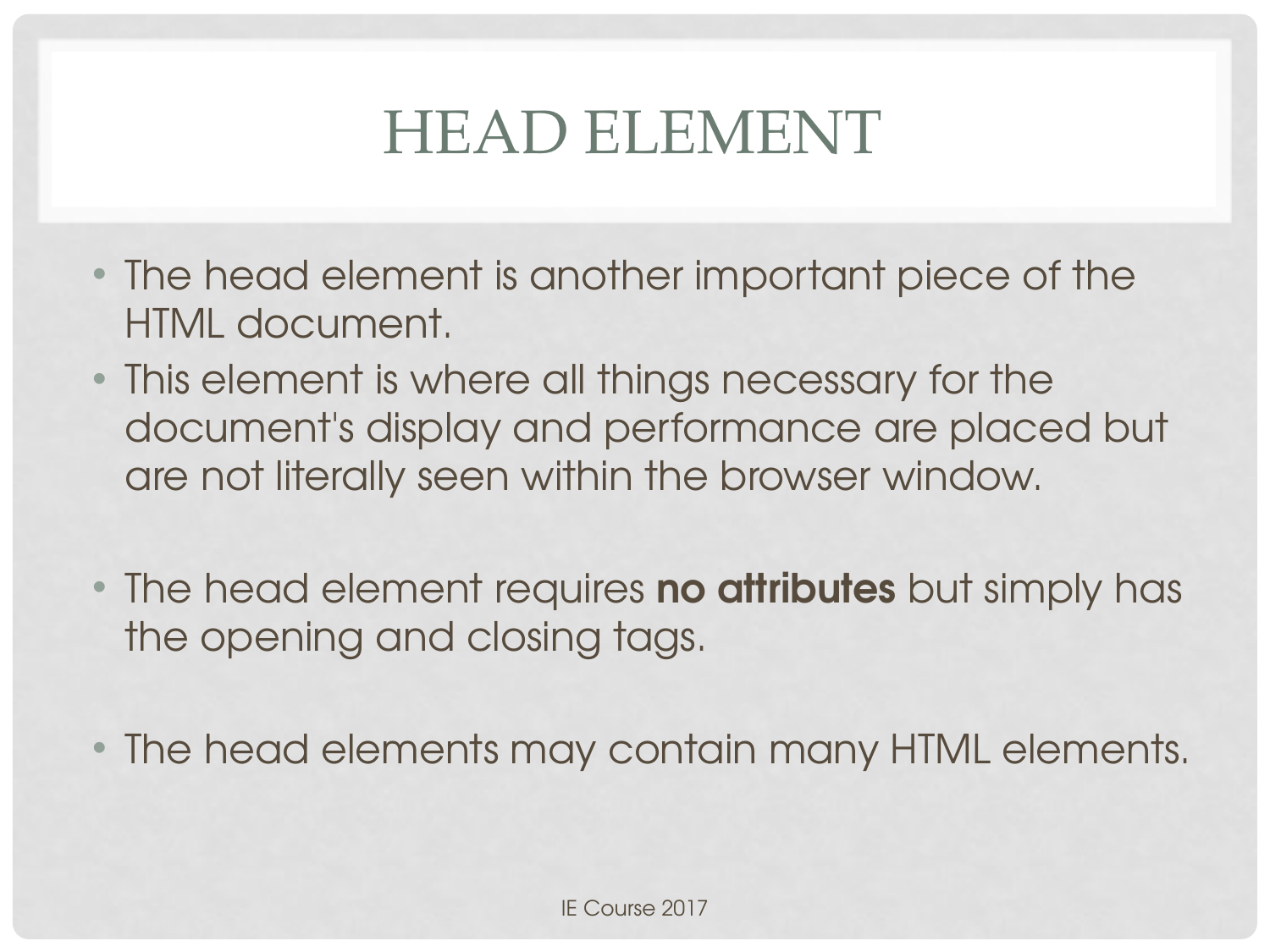

# Head Element
The head element is another important piece of the HTML document.
This element is where all things necessary for the document's display and performance are placed but are not literally seen within the browser window.

The head element requires no attributes but simply has the opening and closing tags.

The head elements may contain many HTML elements.

IE Course 2017